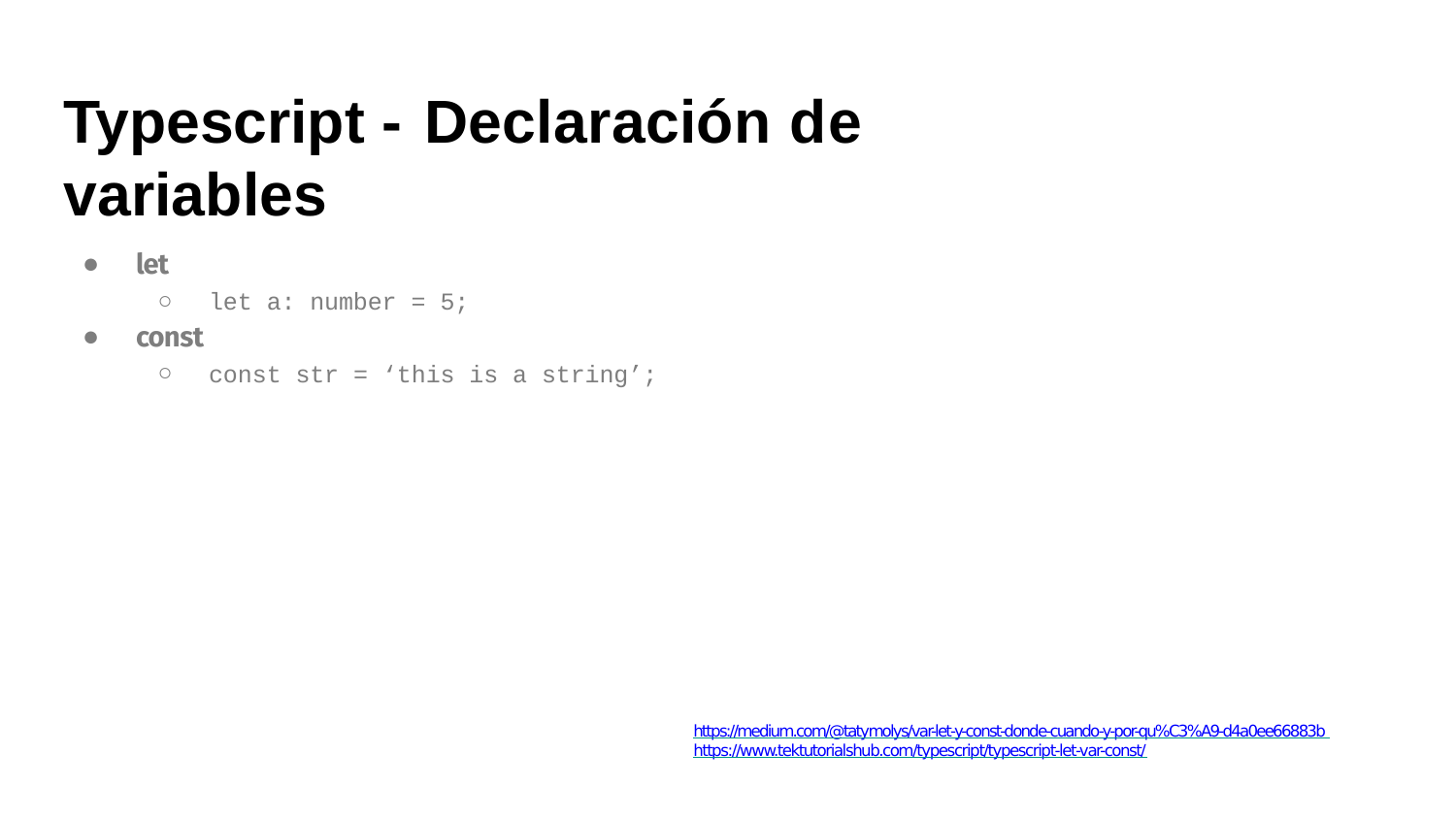

# Typescript - Declaración de variables
let
let a: number = 5;
const
const str = ‘this is a string’;
https://medium.com/@tatymolys/var-let-y-const-donde-cuando-y-por-qu%C3%A9-d4a0ee66883b  https://www.tektutorialshub.com/typescript/typescript-let-var-const/